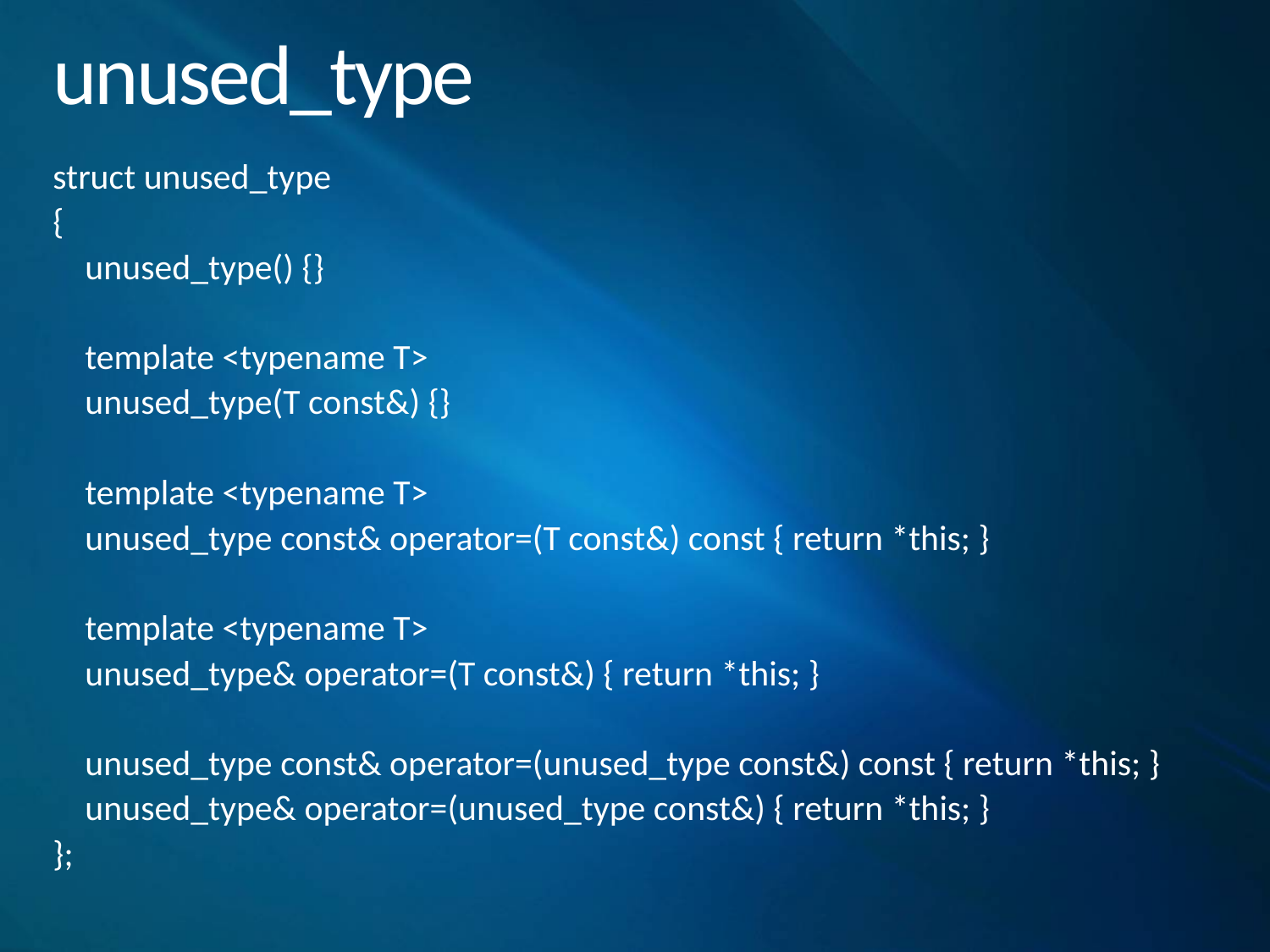

# unused_type
struct unused_type
{
    unused_type() {}

    template <typename T>
    unused_type(T const&) {}

    template <typename T>
    unused_type const& operator=(T const&) const { return *this; }

    template <typename T>
    unused_type& operator=(T const&) { return *this; }

    unused_type const& operator=(unused_type const&) const { return *this; }
    unused_type& operator=(unused_type const&) { return *this; }
};